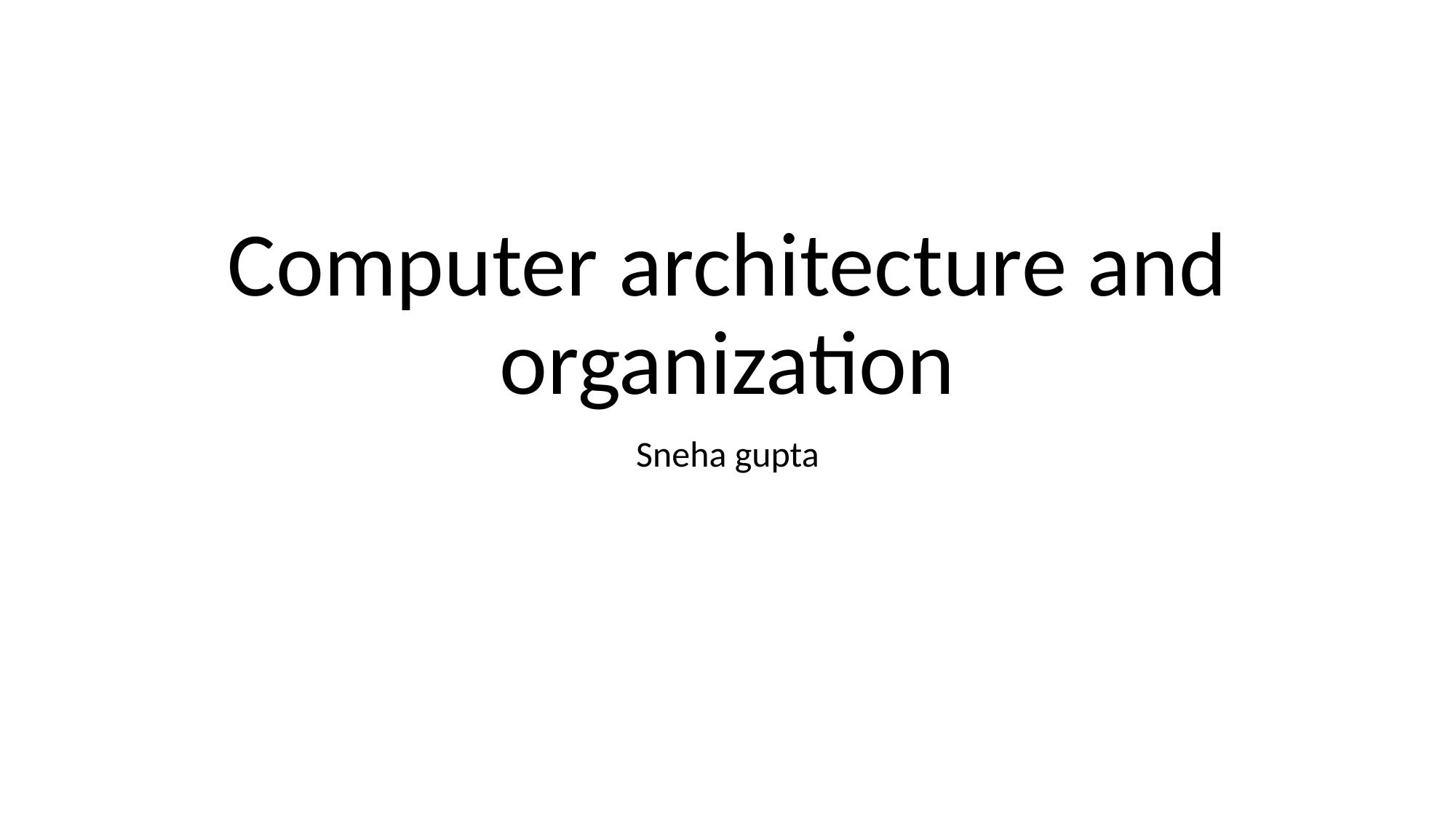

# Computer architecture and organization
Sneha gupta